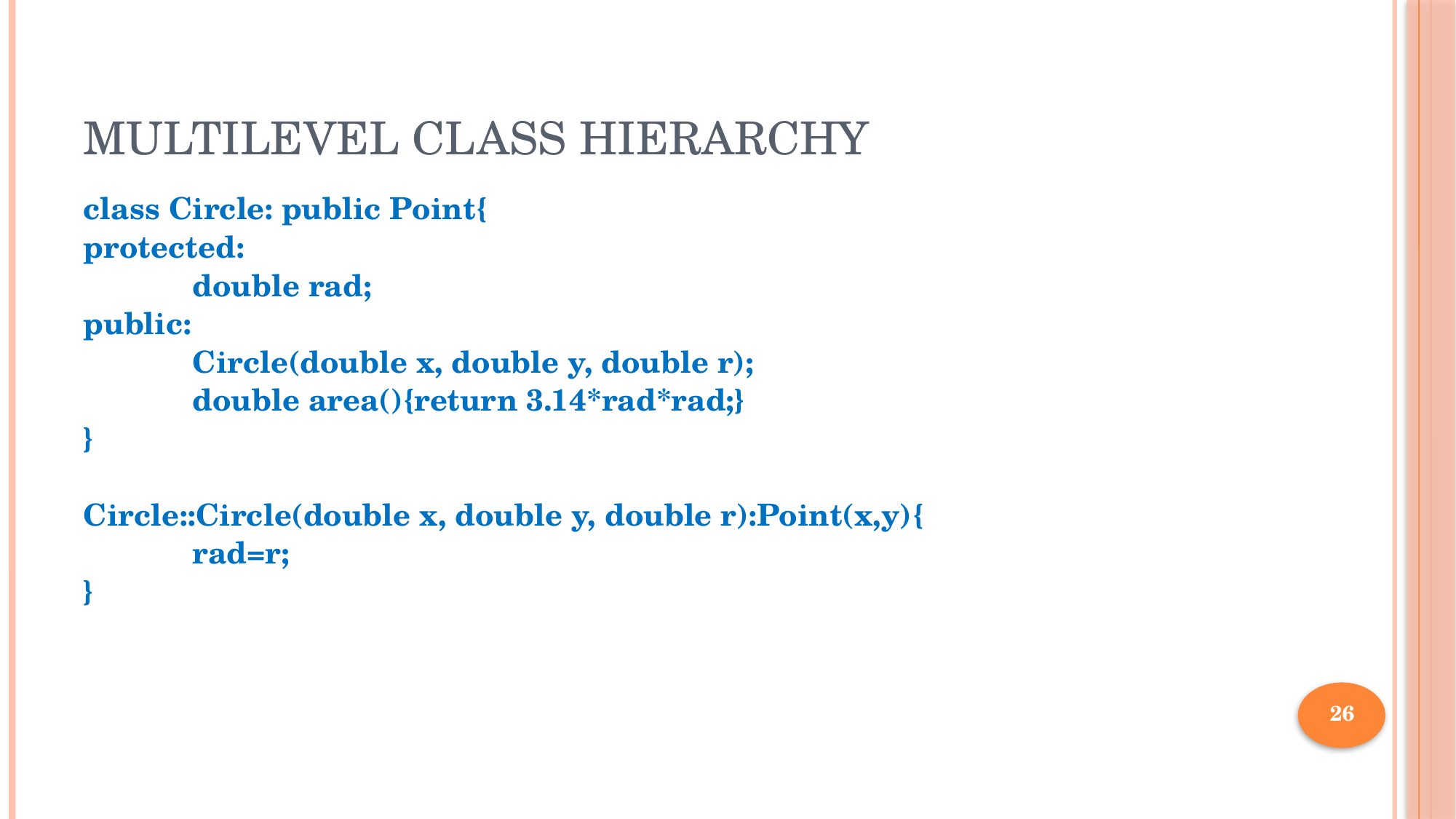

# Multilevel Class Hierarchy
class Circle: public Point{
protected:
	double rad;
public:
	Circle(double x, double y, double r);
	double area(){return 3.14*rad*rad;}
}

Circle::Circle(double x, double y, double r):Point(x,y){
	rad=r;
}
26